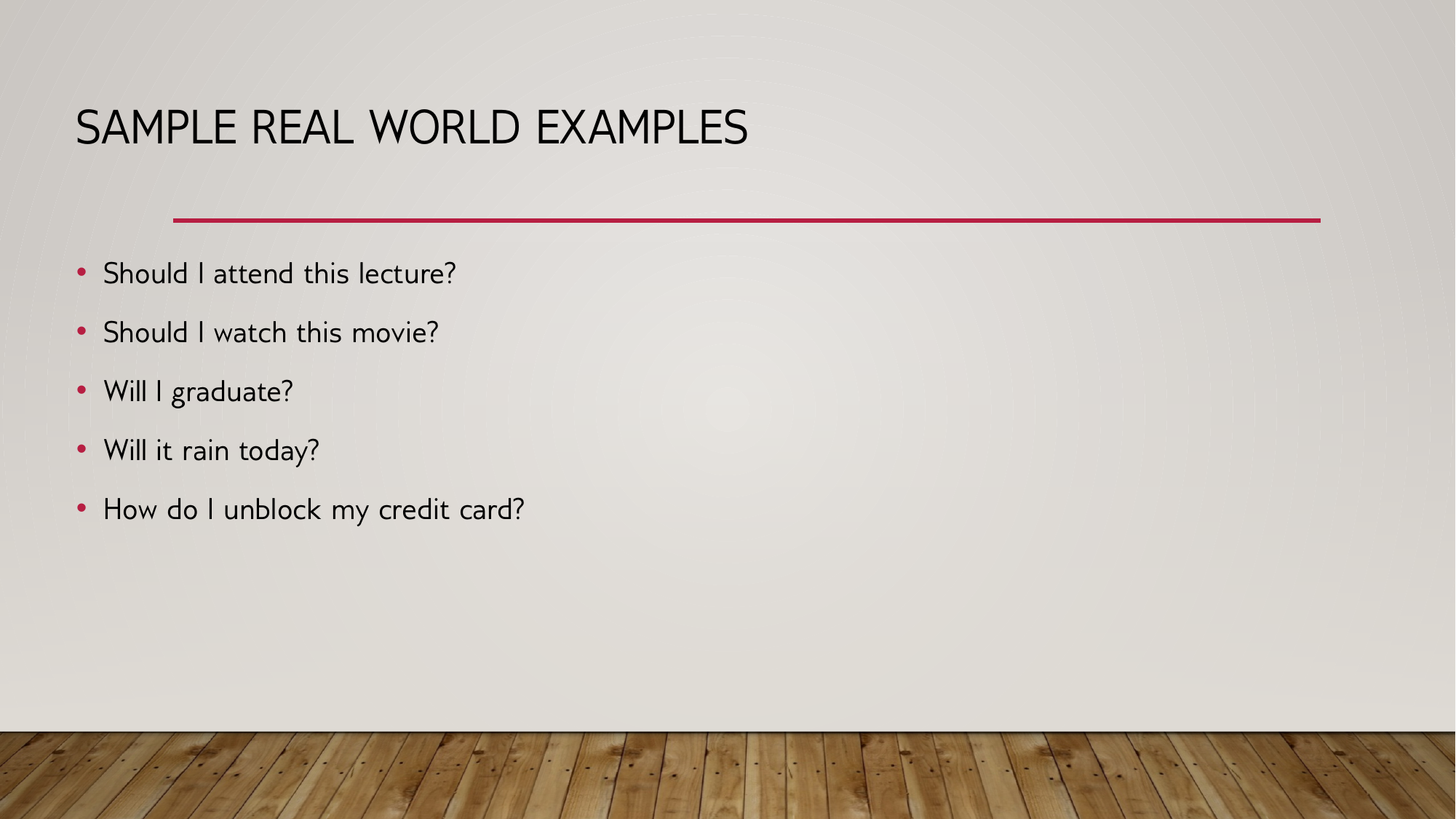

# Sample real world examples
Should I attend this lecture?
Should I watch this movie?
Will I graduate?
Will it rain today?
How do I unblock my credit card?